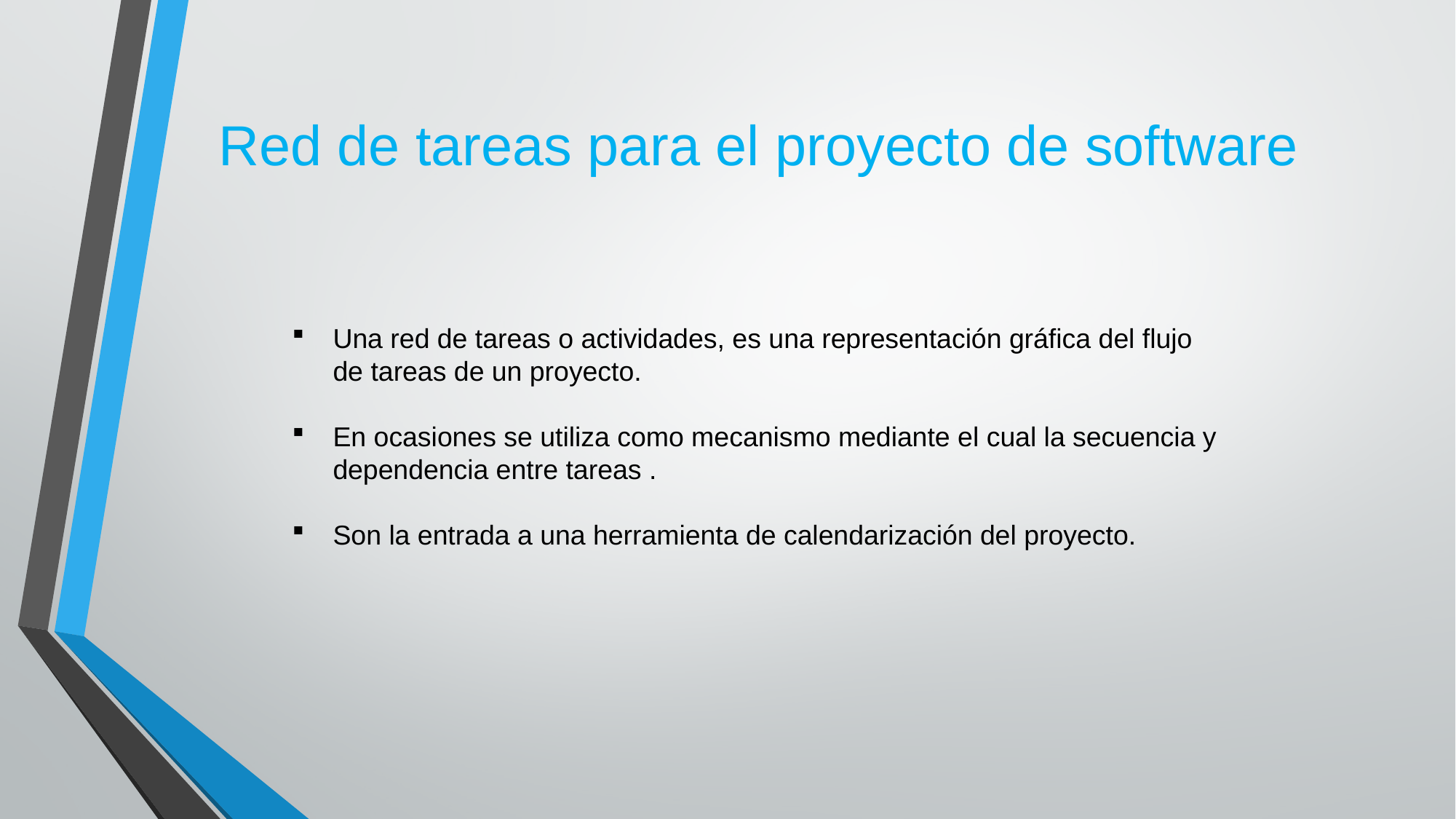

# Red de tareas para el proyecto de software
Una red de tareas o actividades, es una representación gráfica del flujo de tareas de un proyecto.

En ocasiones se utiliza como mecanismo mediante el cual la secuencia y dependencia entre tareas .

Son la entrada a una herramienta de calendarización del proyecto.